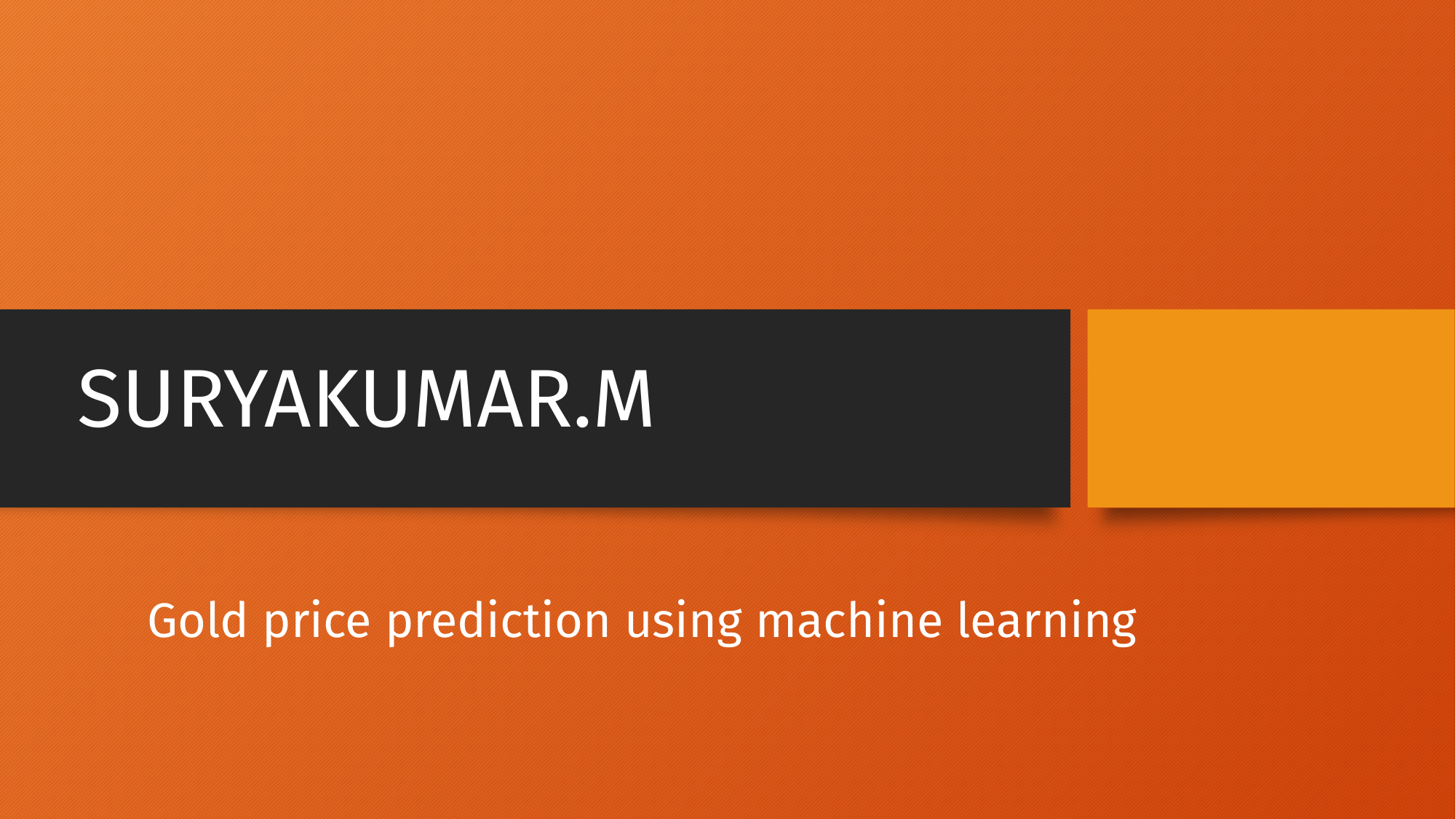

# SURYAKUMAR.M

Gold price prediction using machine learning